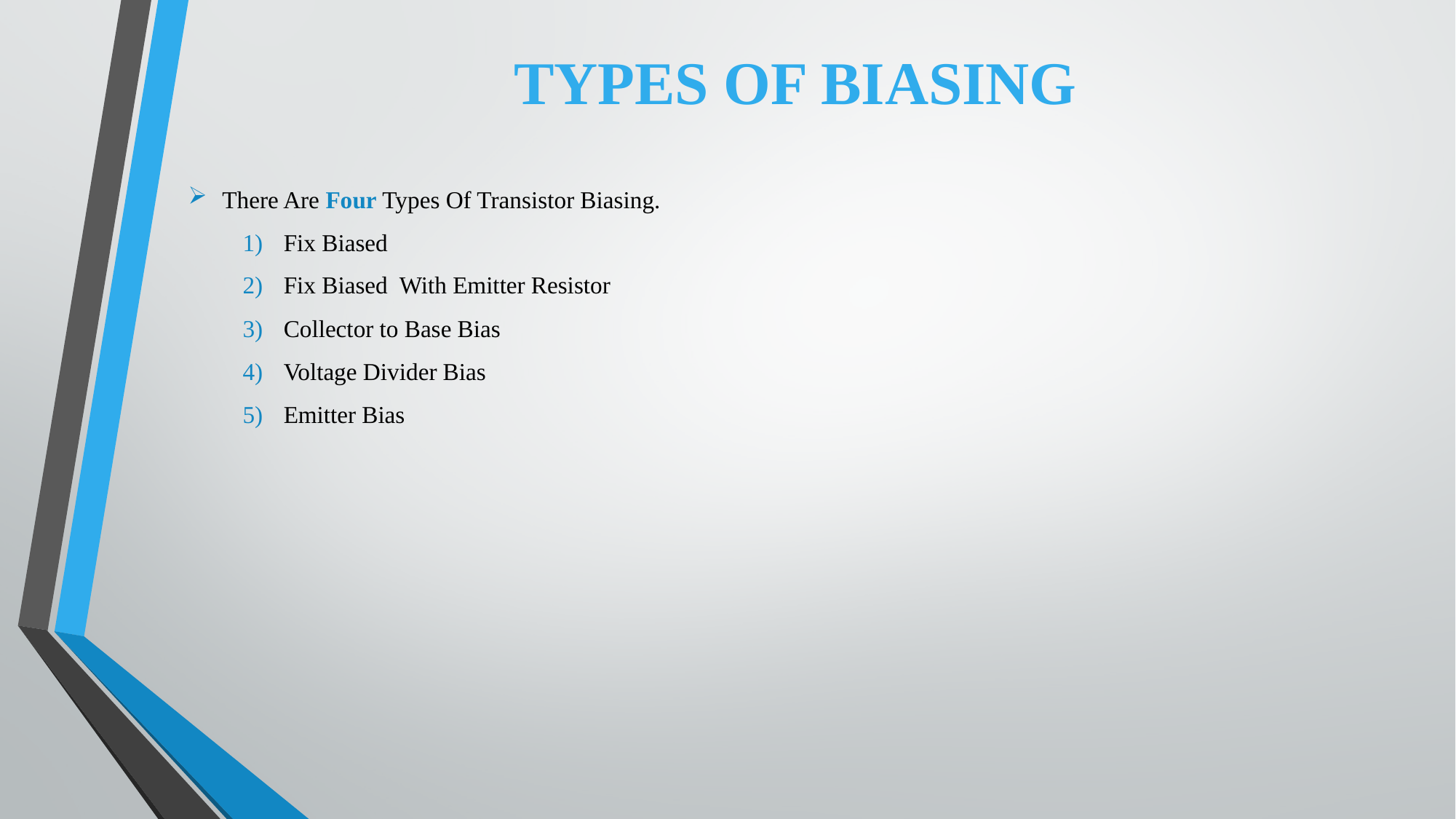

# TYPES OF BIASING
There Are Four Types Of Transistor Biasing.
Fix Biased
Fix Biased  With Emitter Resistor
Collector to Base Bias
Voltage Divider Bias
Emitter Bias